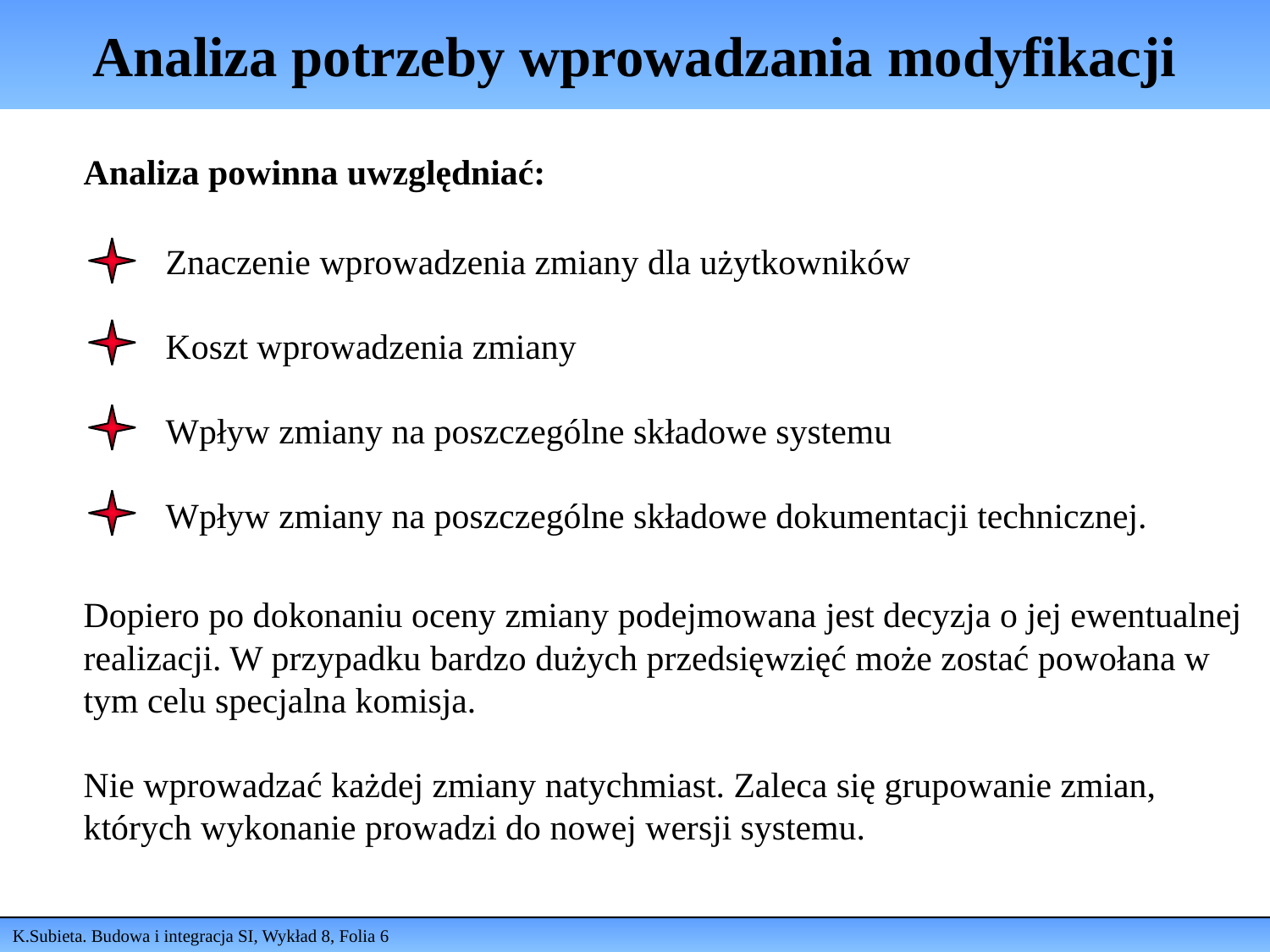

# Analiza potrzeby wprowadzania modyfikacji
Analiza powinna uwzględniać:
Znaczenie wprowadzenia zmiany dla użytkowników

Koszt wprowadzenia zmiany

Wpływ zmiany na poszczególne składowe systemu

Wpływ zmiany na poszczególne składowe dokumentacji technicznej.

Dopiero po dokonaniu oceny zmiany podejmowana jest decyzja o jej ewentualnej realizacji. W przypadku bardzo dużych przedsięwzięć może zostać powołana w tym celu specjalna komisja.

Nie wprowadzać każdej zmiany natychmiast. Zaleca się grupowanie zmian, których wykonanie prowadzi do nowej wersji systemu.